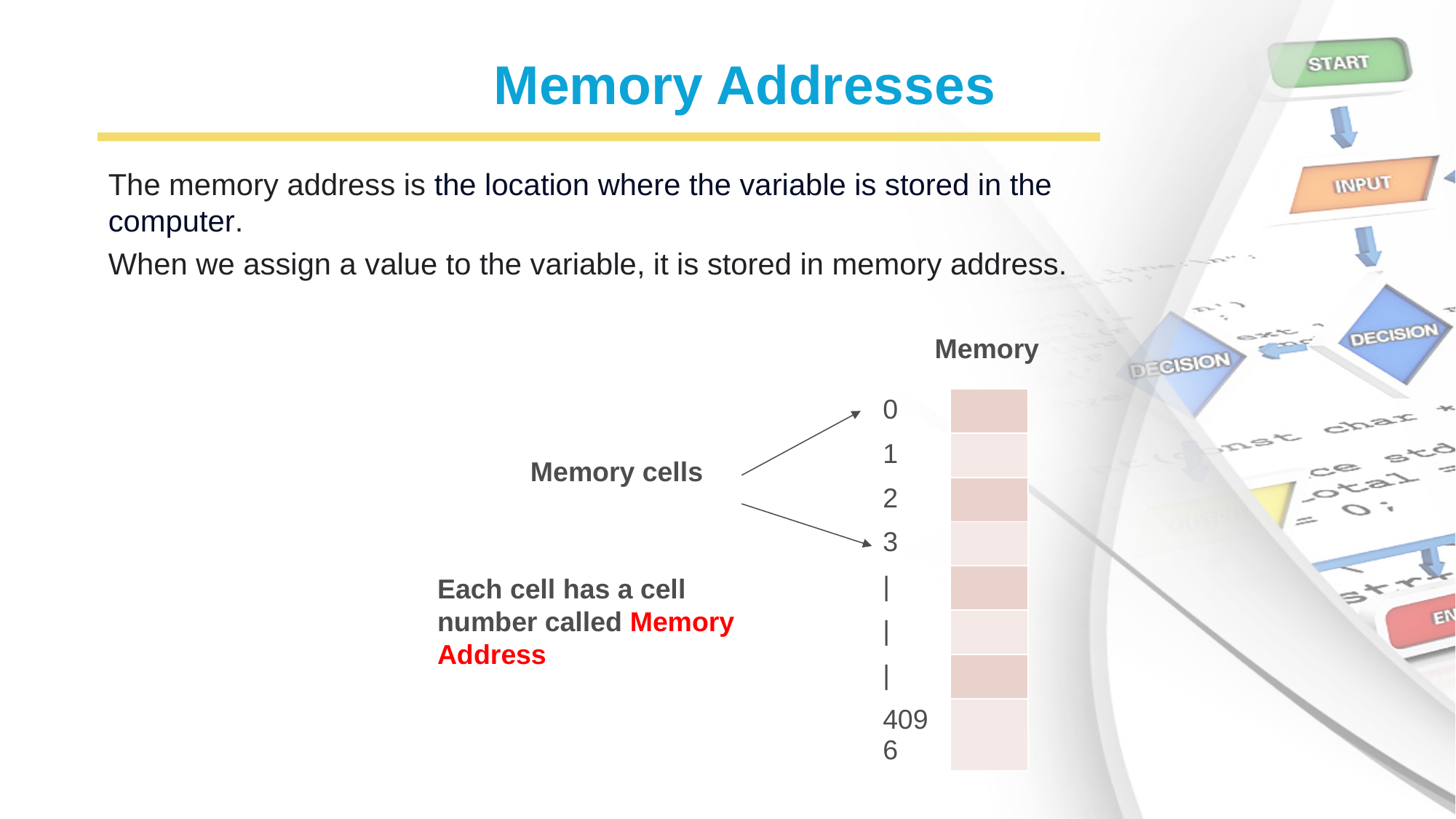

# Memory Addresses
The memory address is the location where the variable is stored in the computer.
When we assign a value to the variable, it is stored in memory address.
Memory
| 0 |  |
| --- | --- |
| 1 |  |
| 2 |  |
| 3 |  |
| | |  |
| | |  |
| | |  |
| 4096 |  |
Memory cells
Each cell has a cell number called Memory Address